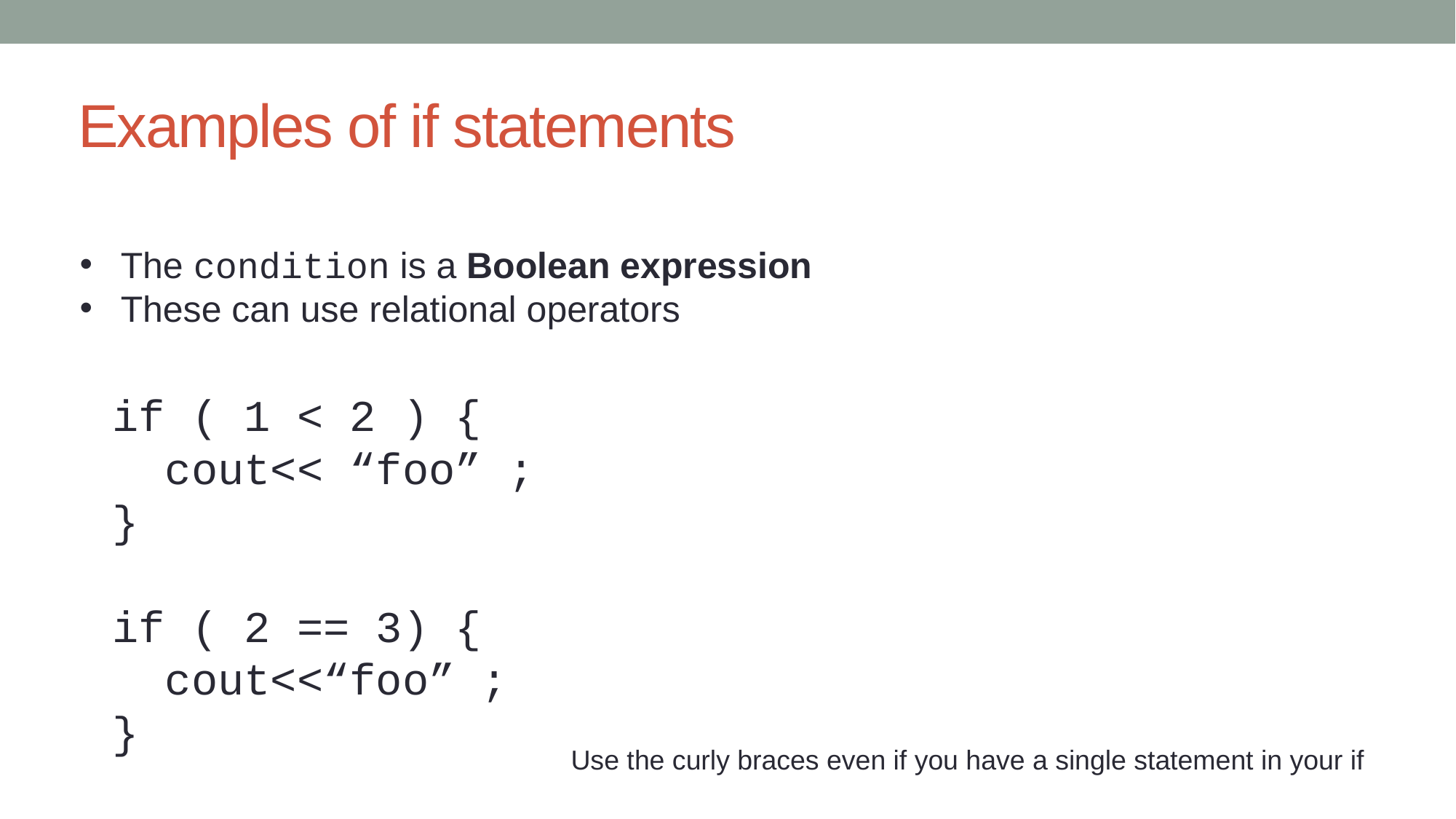

# Examples of if statements
The condition is a Boolean expression
These can use relational operators
if ( 1 < 2 ) {
  cout<< “foo” ;
}

if ( 2 == 3) {
  cout<<“foo” ;
}
Use the curly braces even if you have a single statement in your if